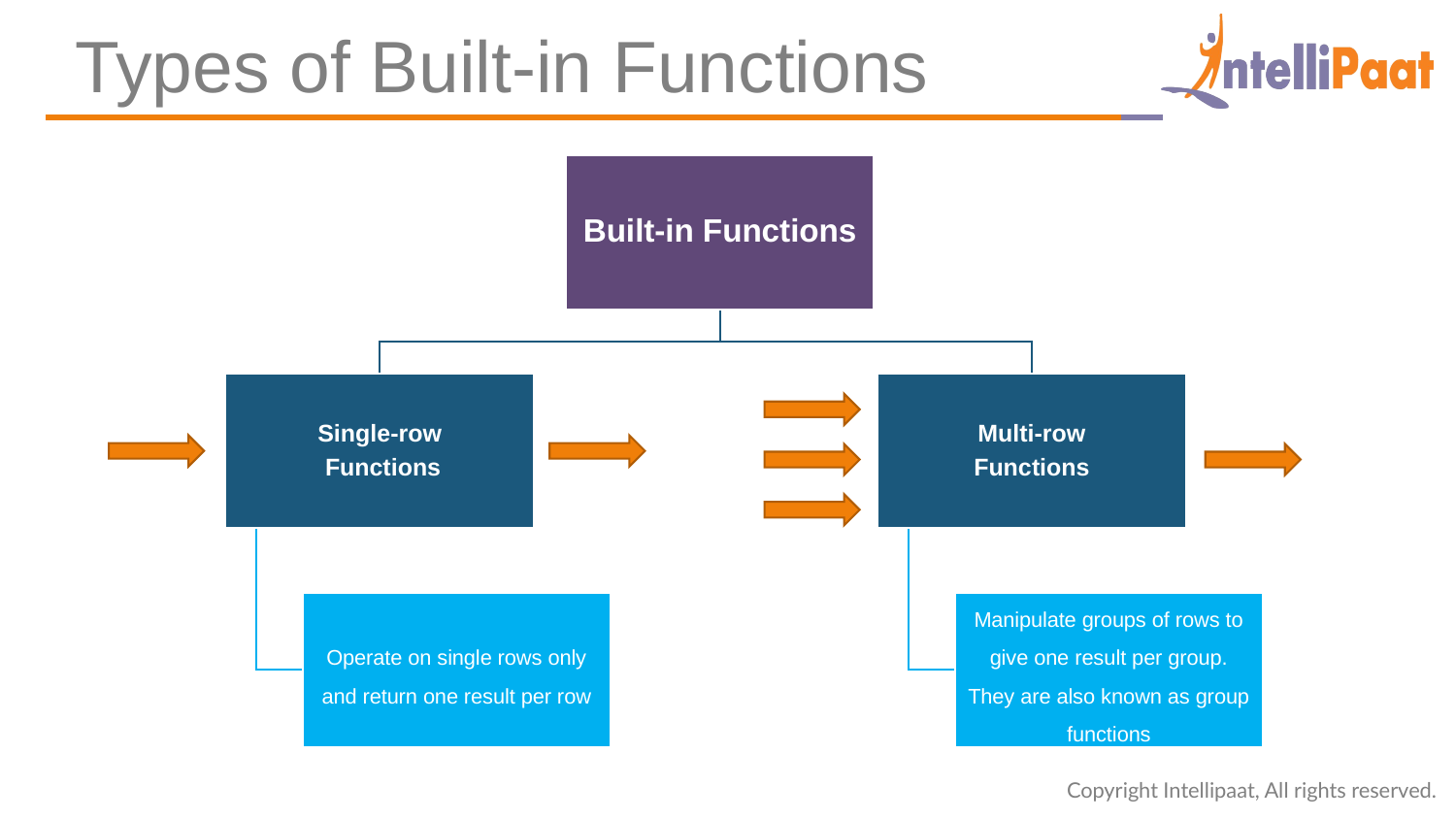

Types of Built-in Functions
Built-in Functions
Single-row
 Functions
Operate on single rows only and return one result per row
Multi-row
Functions
Manipulate groups of rows to give one result per group. They are also known as group functions